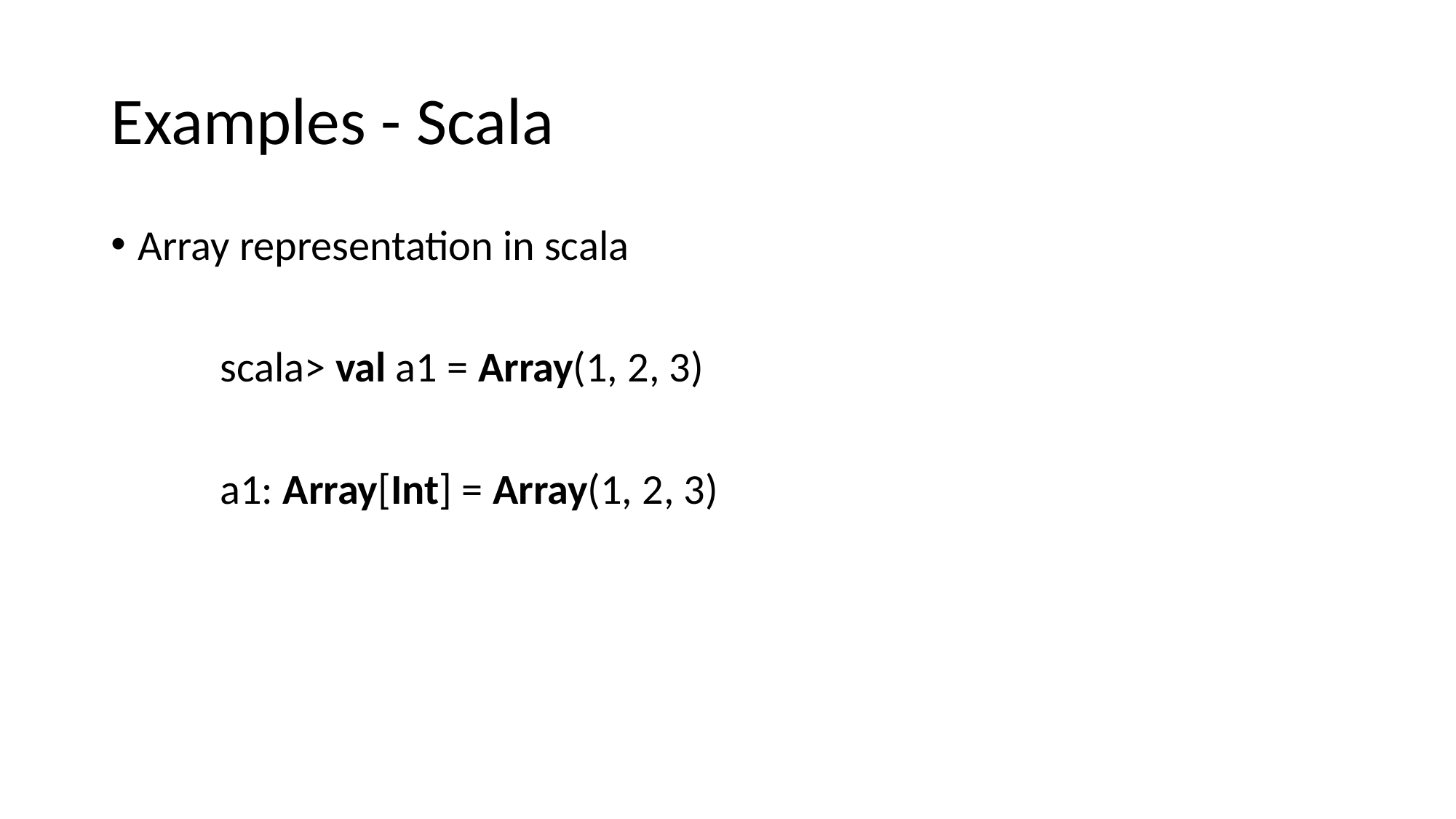

# Examples - Scala
Array representation in scala

	scala> val a1 = Array(1, 2, 3)

	a1: Array[Int] = Array(1, 2, 3)